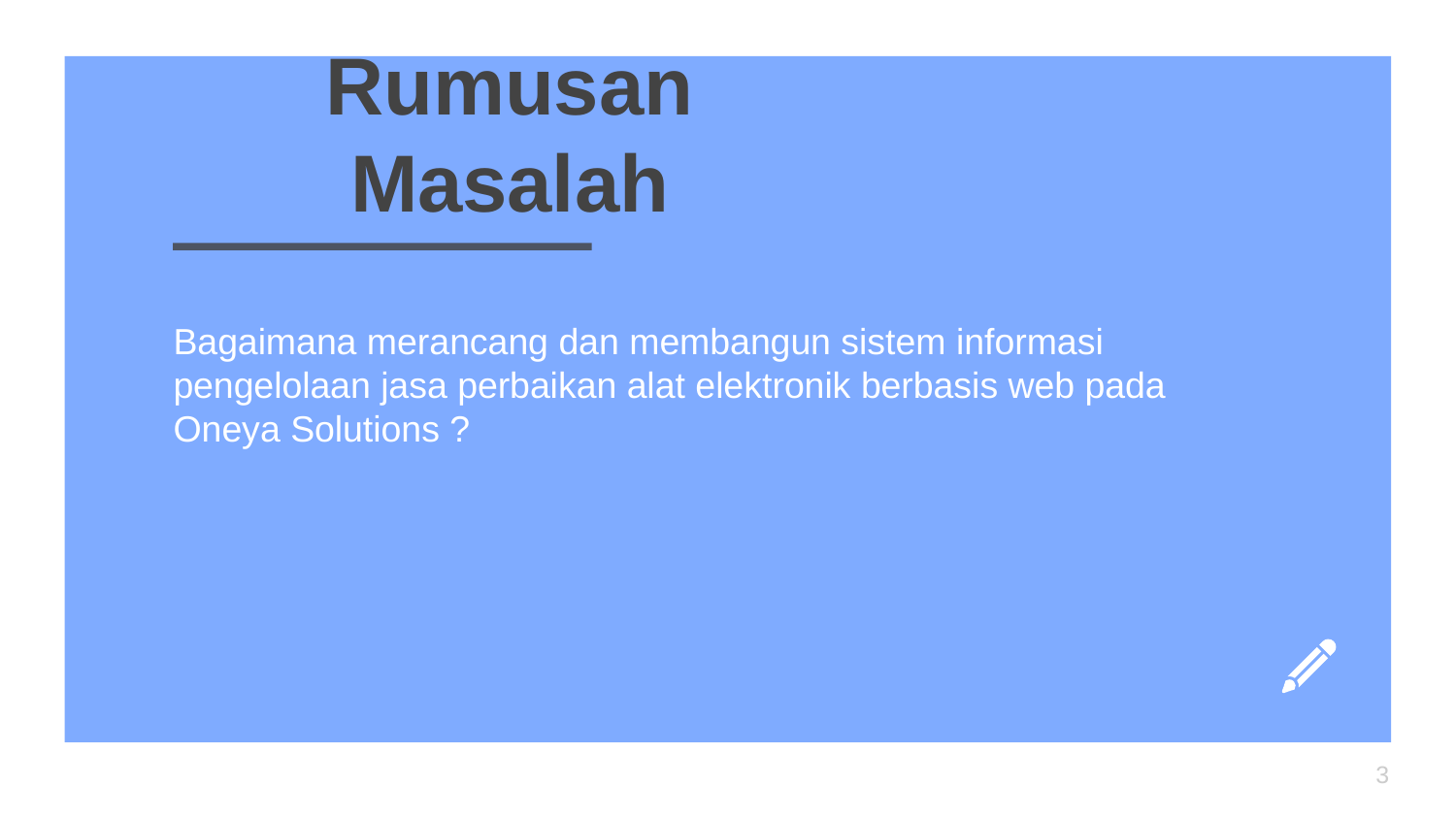

# Rumusan Masalah

Bagaimana merancang dan membangun sistem informasi pengelolaan jasa perbaikan alat elektronik berbasis web pada Oneya Solutions ?

3